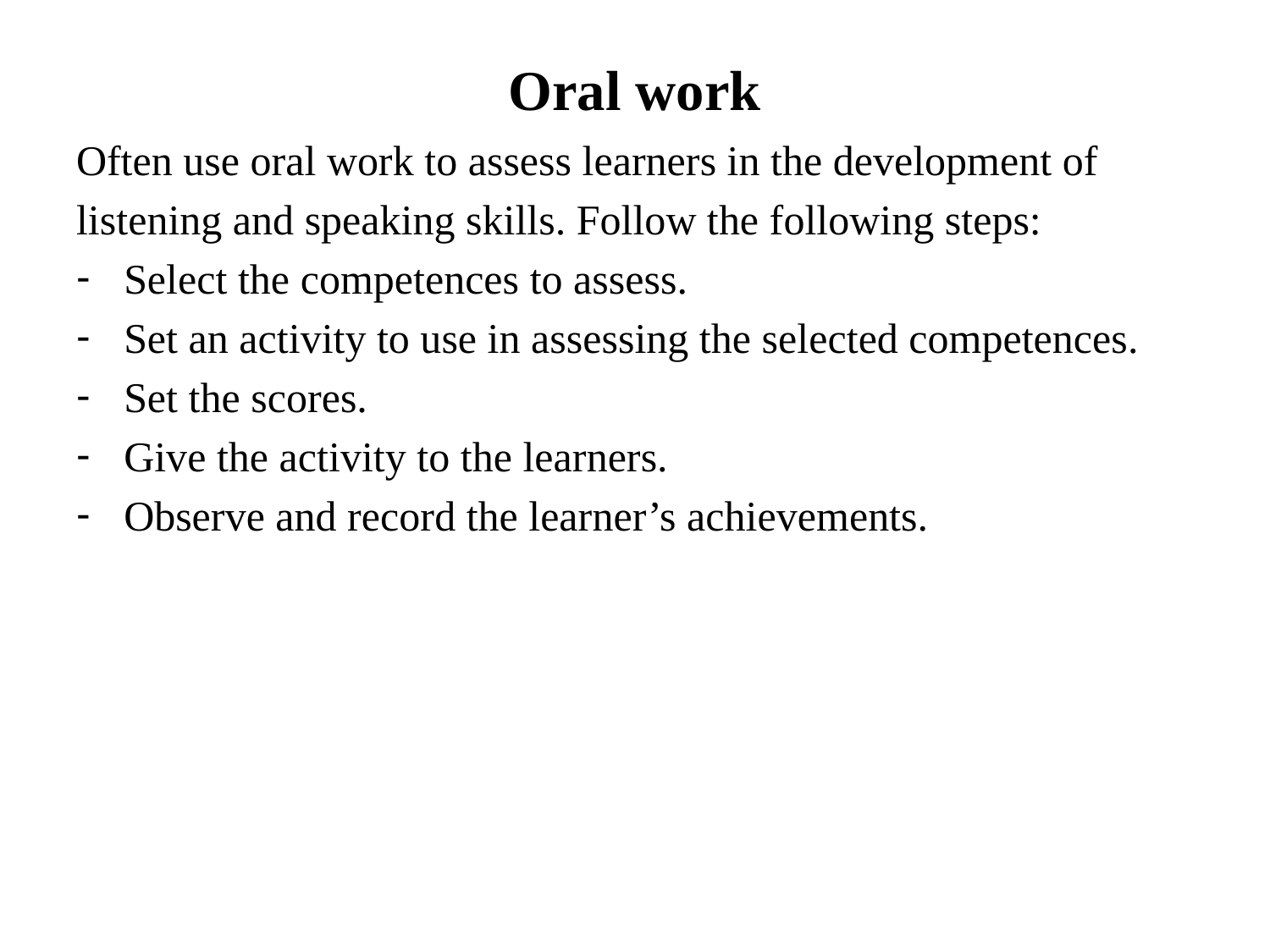

# Oral work
Often use oral work to assess learners in the development of
listening and speaking skills. Follow the following steps:
Select the competences to assess.
Set an activity to use in assessing the selected competences.
Set the scores.
Give the activity to the learners.
Observe and record the learner’s achievements.